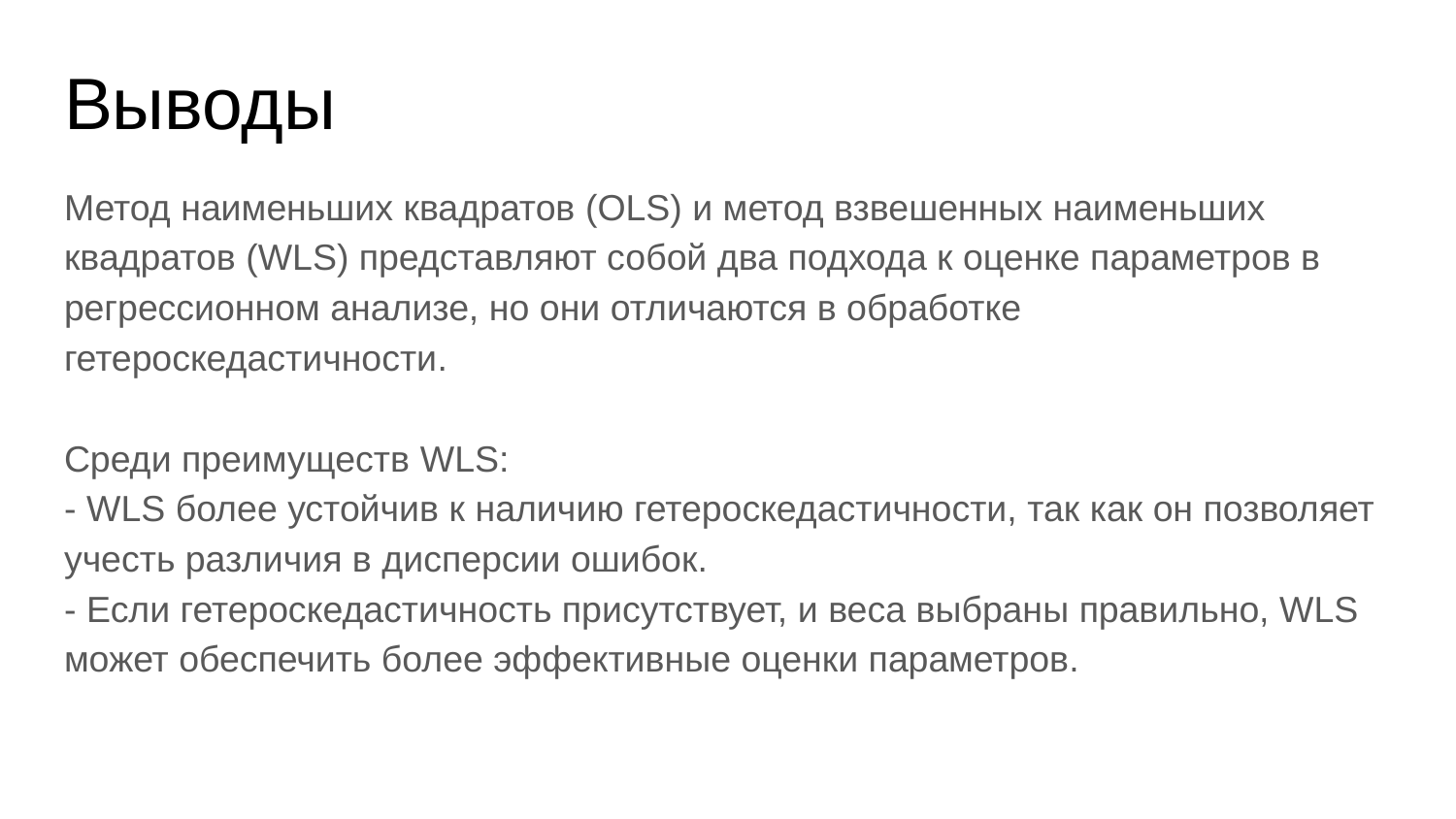

# Выводы
Метод наименьших квадратов (OLS) и метод взвешенных наименьших квадратов (WLS) представляют собой два подхода к оценке параметров в регрессионном анализе, но они отличаются в обработке гетероскедастичности.

Среди преимуществ WLS:
- WLS более устойчив к наличию гетероскедастичности, так как он позволяет учесть различия в дисперсии ошибок.
- Если гетероскедастичность присутствует, и веса выбраны правильно, WLS может обеспечить более эффективные оценки параметров.